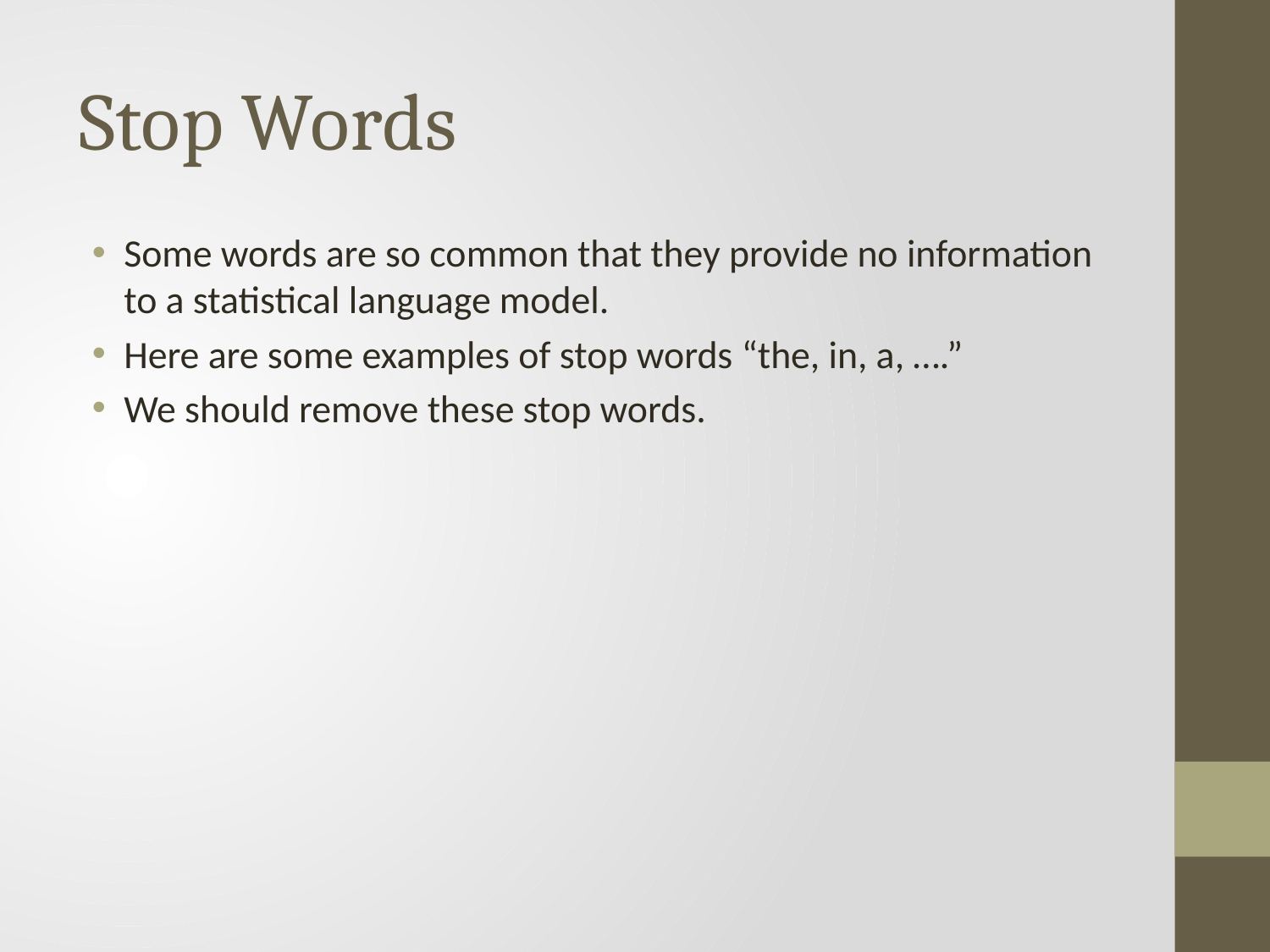

# Stop Words
Some words are so common that they provide no information to a statistical language model.
Here are some examples of stop words “the, in, a, ….”
We should remove these stop words.